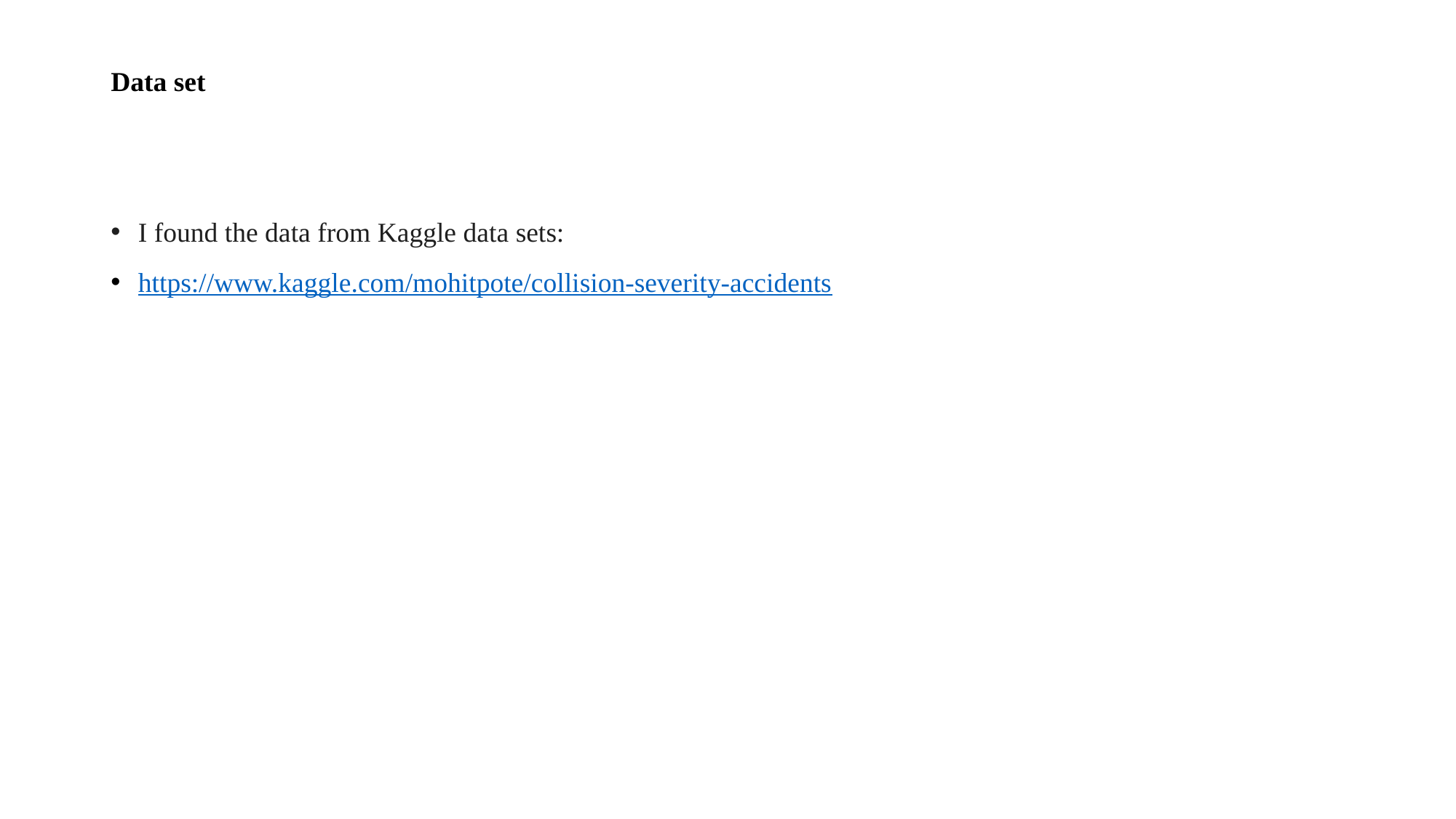

# Data set
I found the data from Kaggle data sets:
https://www.kaggle.com/mohitpote/collision-severity-accidents